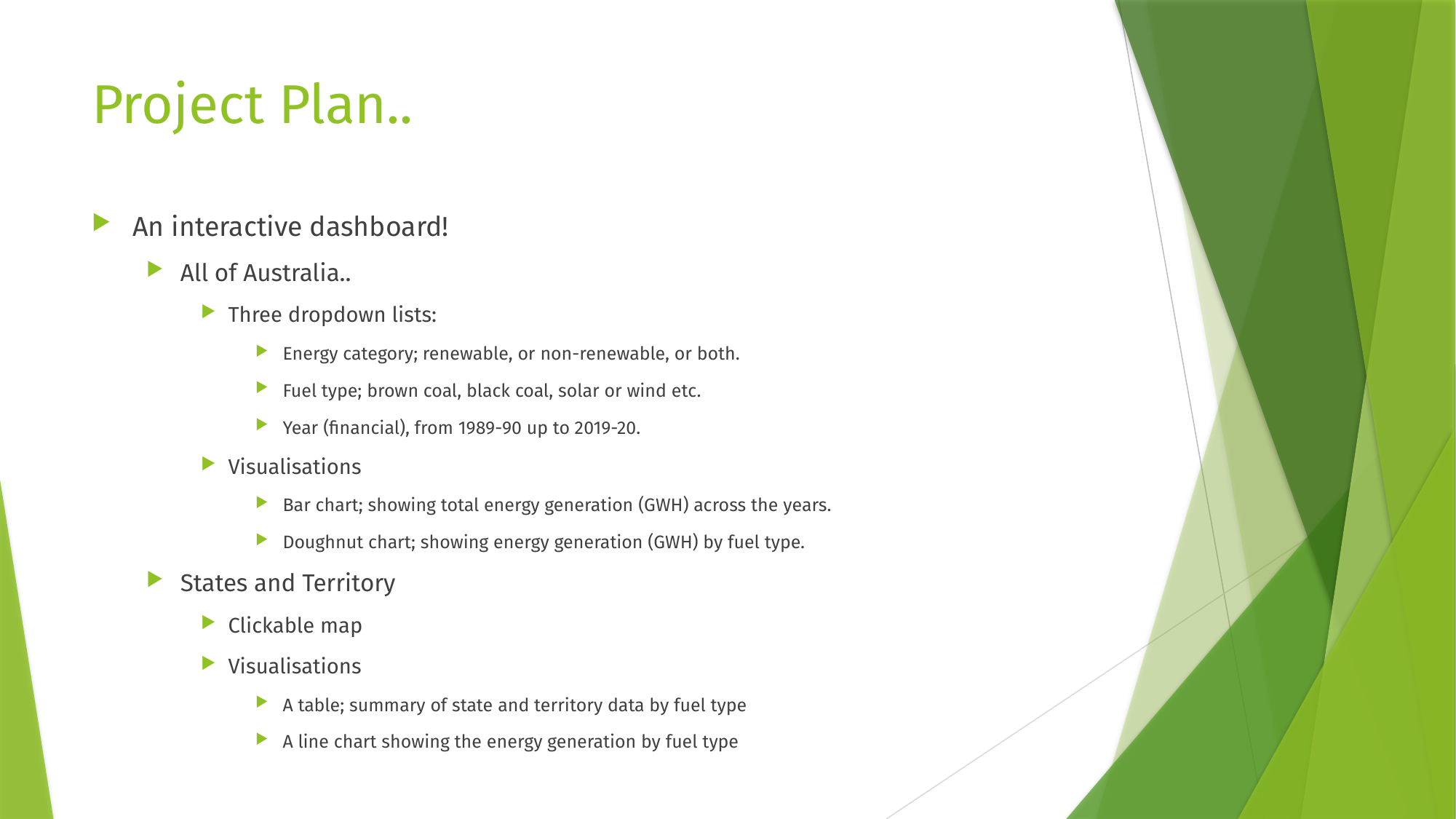

# Project Plan..
An interactive dashboard!
All of Australia..
Three dropdown lists:
Energy category; renewable, or non-renewable, or both.
Fuel type; brown coal, black coal, solar or wind etc.
Year (financial), from 1989-90 up to 2019-20.
Visualisations
Bar chart; showing total energy generation (GWH) across the years.
Doughnut chart; showing energy generation (GWH) by fuel type.
States and Territory
Clickable map
Visualisations
A table; summary of state and territory data by fuel type
A line chart showing the energy generation by fuel type